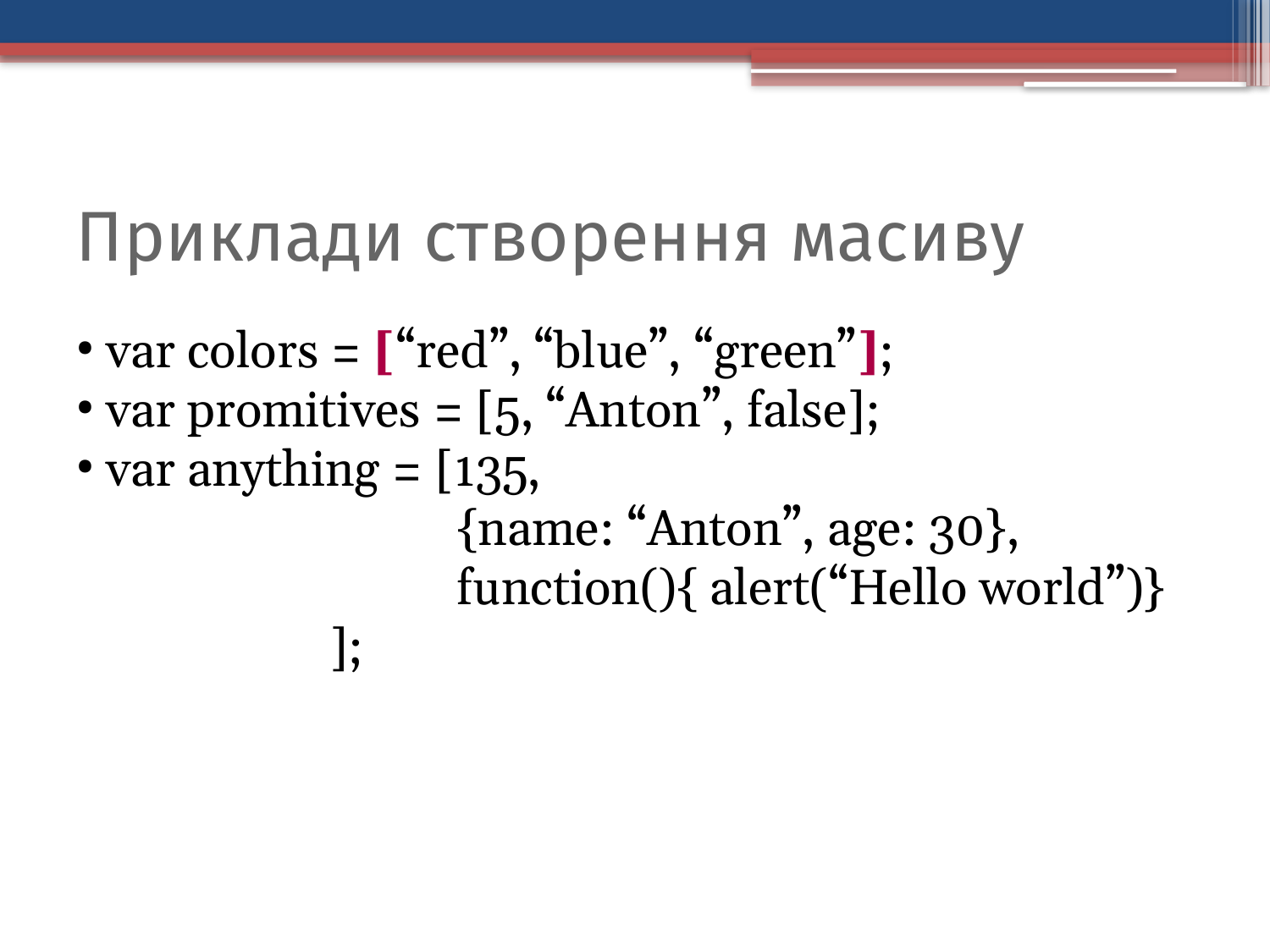

Приклади створення масиву
var colors = [“red”, “blue”, “green”];
var promitives = [5, “Anton”, false];
var anything = [135,
			{name: “Anton”, age: 30},
			function(){ alert(“Hello world”)}
		];